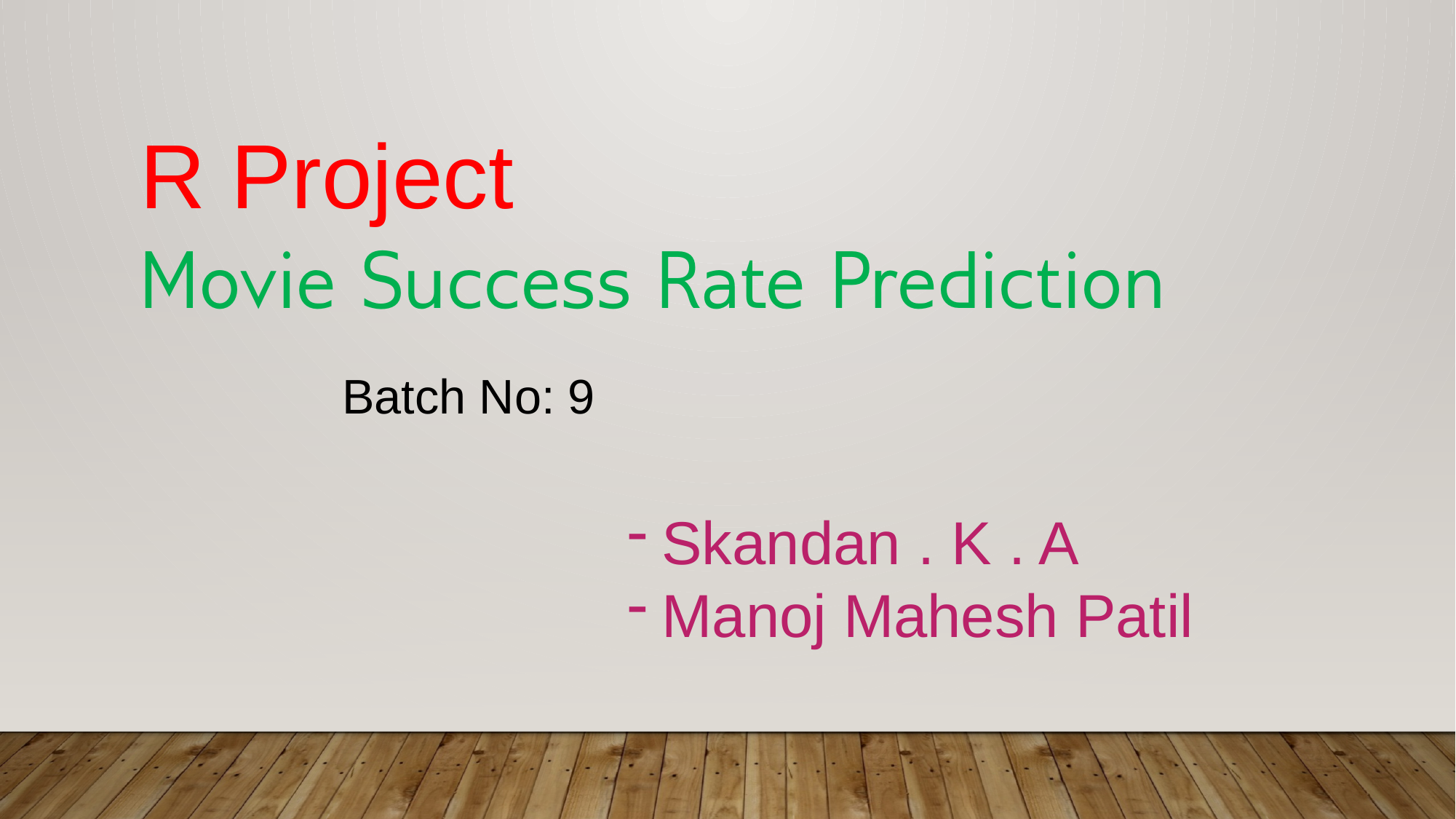

R Project
Movie Success Rate Prediction
          Batch No: 9

Skandan . K . A
Manoj Mahesh Patil